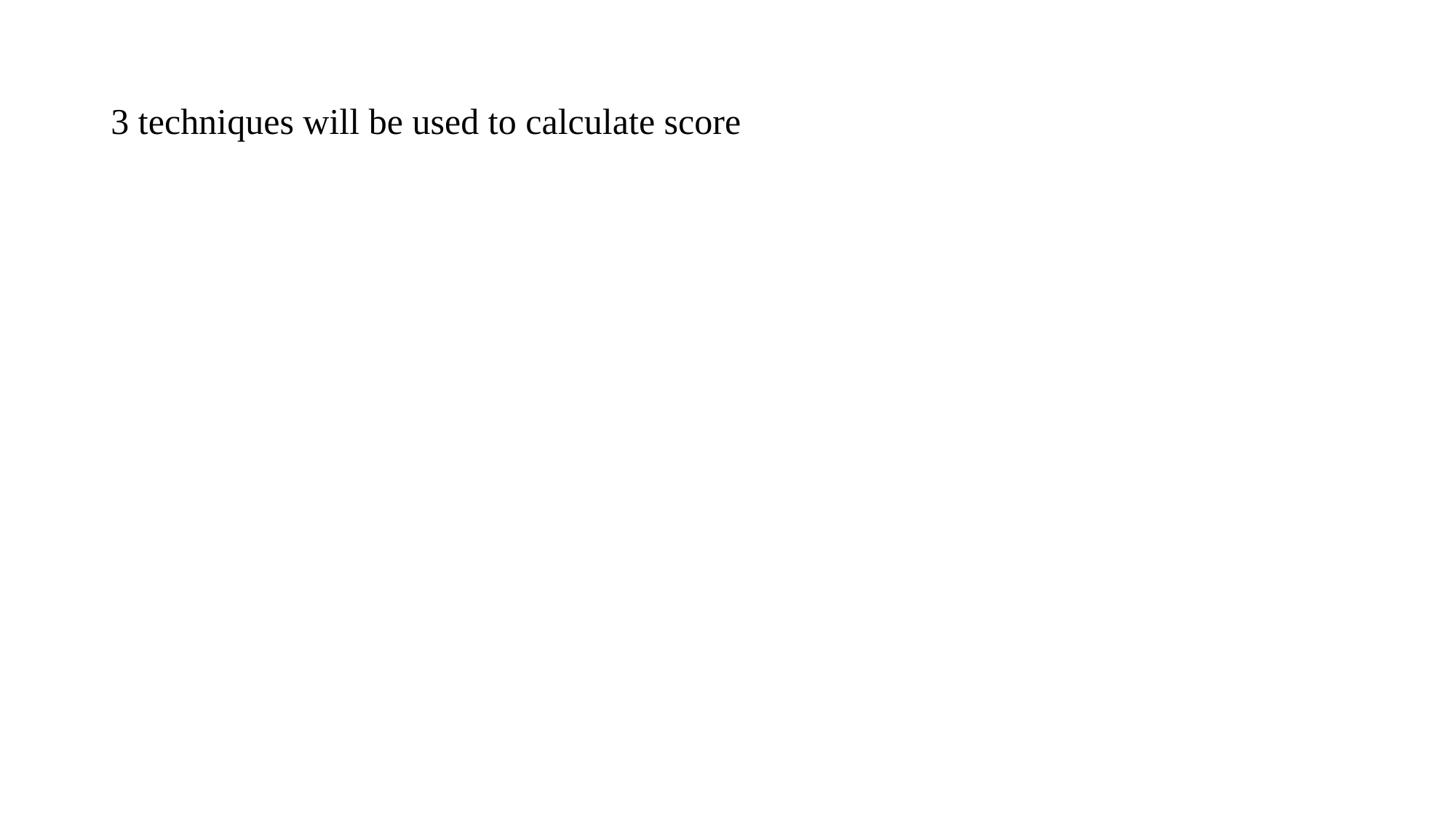

# 3 techniques will be used to calculate score